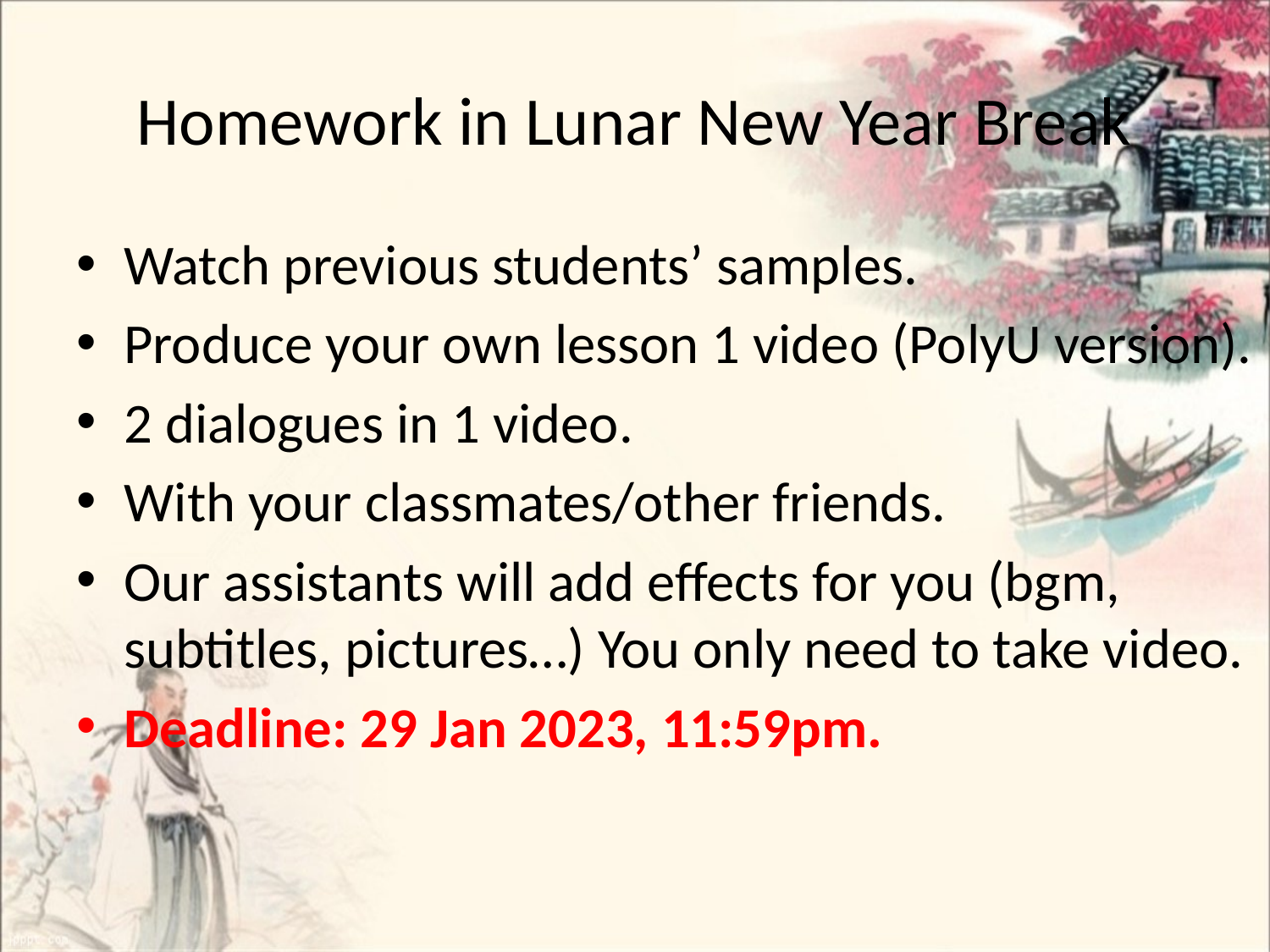

# Homework in Lunar New Year Break
Watch previous students’ samples.
Produce your own lesson 1 video (PolyU version).
2 dialogues in 1 video.
With your classmates/other friends.
Our assistants will add effects for you (bgm, subtitles, pictures…) You only need to take video.
Deadline: 29 Jan 2023, 11:59pm.